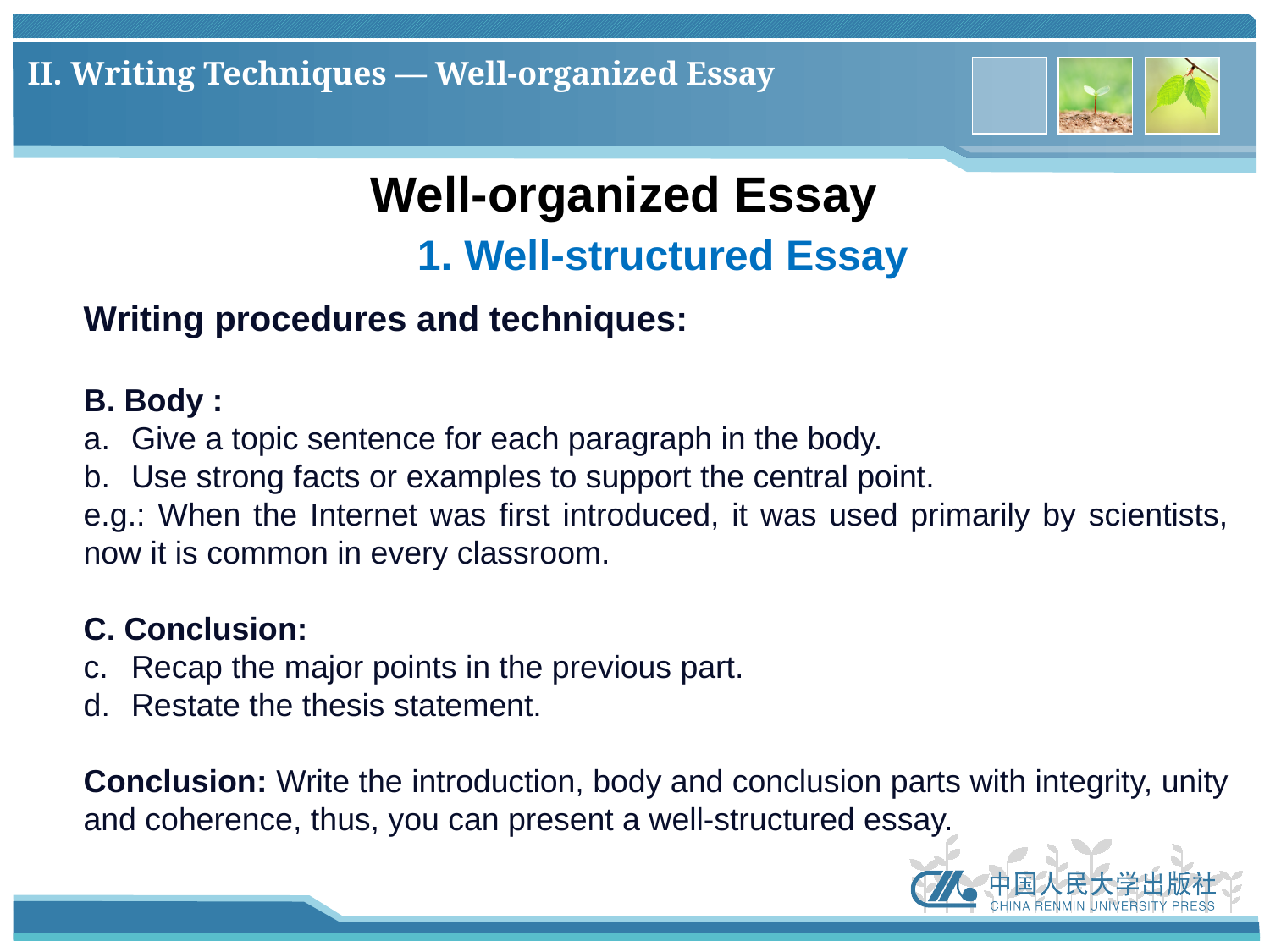

# II. Writing Techniques — Well-organized Essay
Well-organized Essay
1. Well-structured Essay
Writing procedures and techniques:

B. Body :
Give a topic sentence for each paragraph in the body.
Use strong facts or examples to support the central point.
e.g.: When the Internet was first introduced, it was used primarily by scientists, now it is common in every classroom.

C. Conclusion:
Recap the major points in the previous part.
Restate the thesis statement.

Conclusion: Write the introduction, body and conclusion parts with integrity, unity and coherence, thus, you can present a well-structured essay.